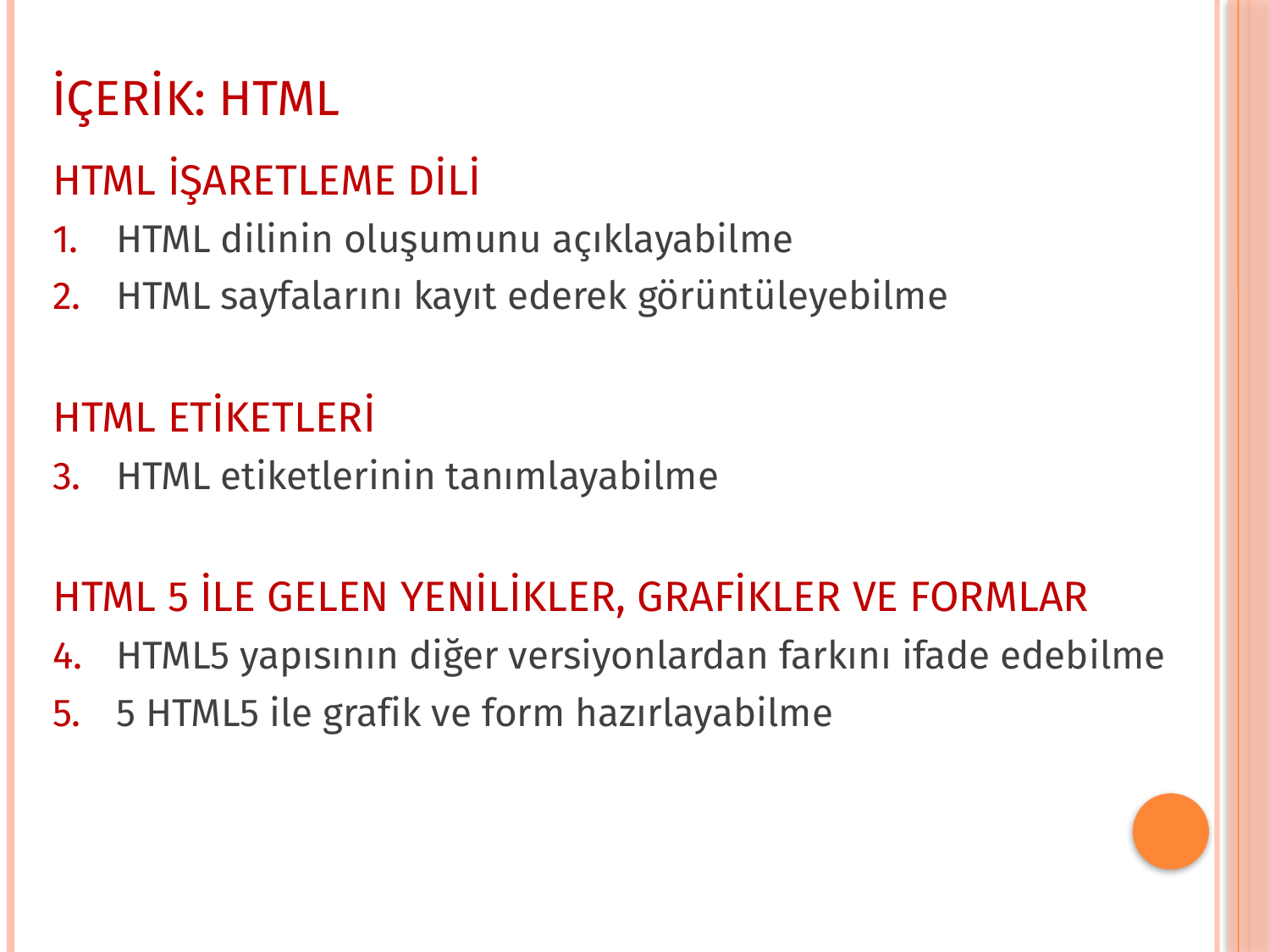

İÇERİK: HTML
HTML İŞARETLEME DİLİ
HTML dilinin oluşumunu açıklayabilme
HTML sayfalarını kayıt ederek görüntüleyebilme

HTML ETİKETLERİ
HTML etiketlerinin tanımlayabilme

HTML 5 İLE GELEN YENİLİKLER, GRAFİKLER VE FORMLAR
HTML5 yapısının diğer versiyonlardan farkını ifade edebilme
5 HTML5 ile grafik ve form hazırlayabilme